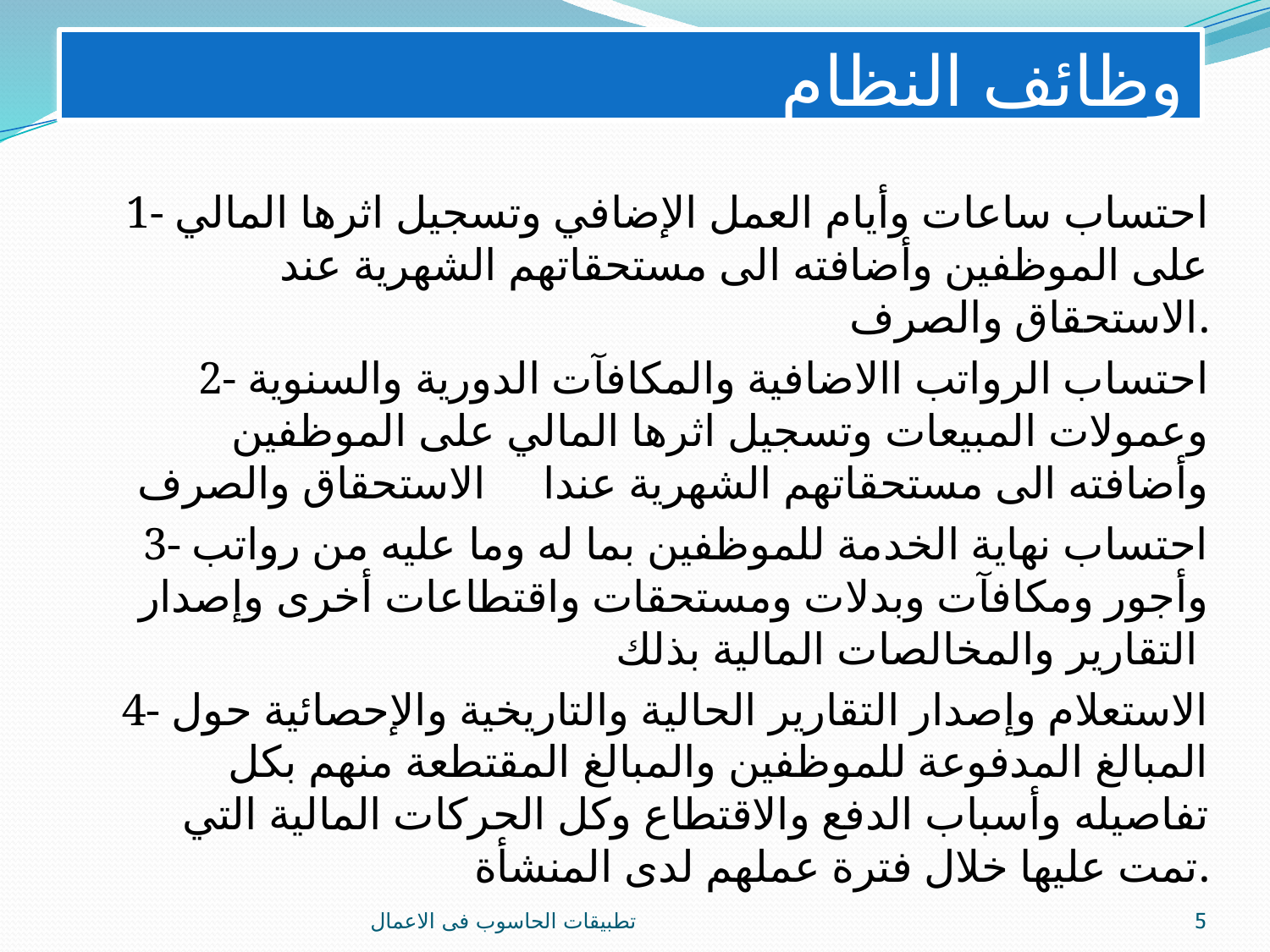

# وظائف النظام
1- احتساب ساعات وأيام العمل الإضافي وتسجيل اثرھا المالي على الموظفين وأضافته الى مستحقاتھم الشھرية عند الاستحقاق والصرف.
2- احتساب الرواتب االاضافية والمكافآت الدورية والسنوية وعمولات المبيعات وتسجيل اثرھا المالي على الموظفين وأضافته الى مستحقاتھم الشھرية عندا     الاستحقاق والصرف
 3- احتساب نھاية الخدمة للموظفين بما له وما عليه من رواتب وأجور ومكافآت وبدلات ومستحقات واقتطاعات أخرى وإصدار التقارير والمخالصات المالية بذلك
4- الاستعلام وإصدار التقارير الحالية والتاريخية والإحصائية حول المبالغ المدفوعة للموظفين والمبالغ المقتطعة منھم بكل تفاصيله وأسباب الدفع والاقتطاع وكل الحركات المالية التي تمت عليھا خلال فترة عملھم لدى المنشأة.
تطبيقات الحاسوب فى الاعمال
5